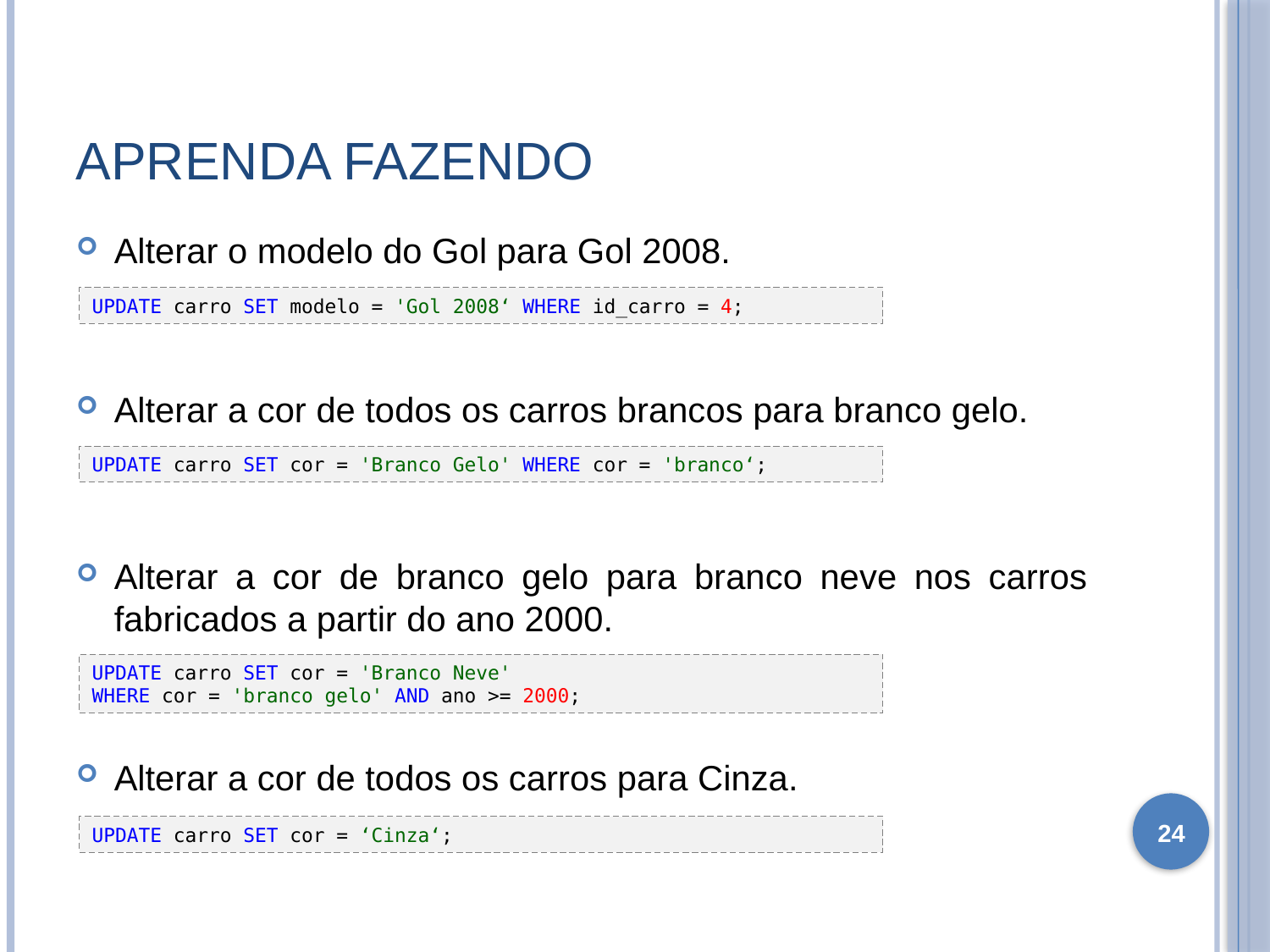

# Aprenda fazendo
Alterar o modelo do Gol para Gol 2008.

Alterar a cor de todos os carros brancos para branco gelo.

Alterar a cor de branco gelo para branco neve nos carros fabricados a partir do ano 2000.

Alterar a cor de todos os carros para Cinza.
UPDATE carro SET modelo = 'Gol 2008‘ WHERE id_carro = 4;
UPDATE carro SET cor = 'Branco Gelo' WHERE cor = 'branco‘;
UPDATE carro SET cor = 'Branco Neve'
WHERE cor = 'branco gelo' AND ano >= 2000;
24
UPDATE carro SET cor = ‘Cinza‘;